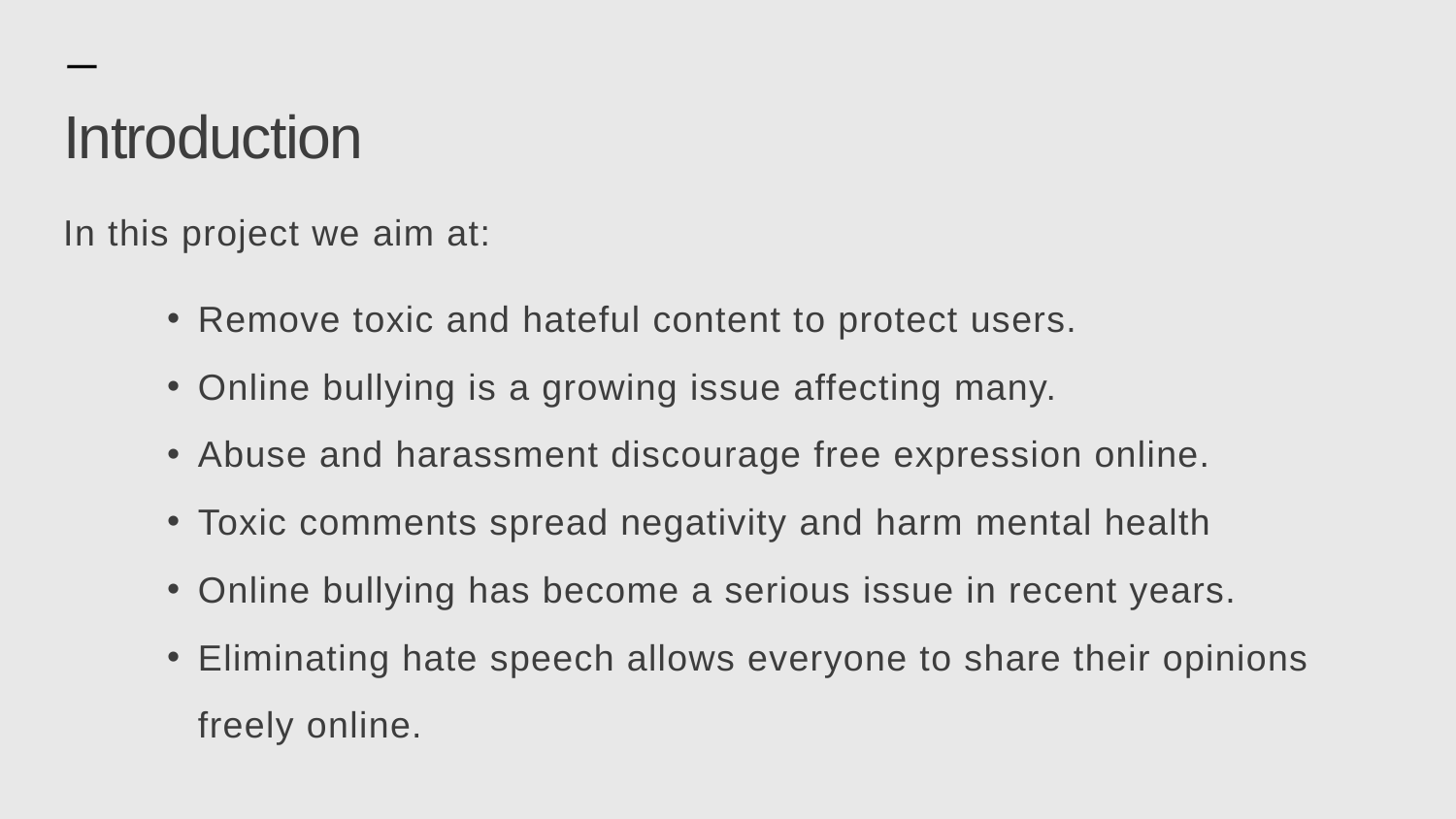

Introduction
In this project we aim at:
Remove toxic and hateful content to protect users.
Online bullying is a growing issue affecting many.
Abuse and harassment discourage free expression online.
Toxic comments spread negativity and harm mental health
Online bullying has become a serious issue in recent years.
Eliminating hate speech allows everyone to share their opinions freely online.